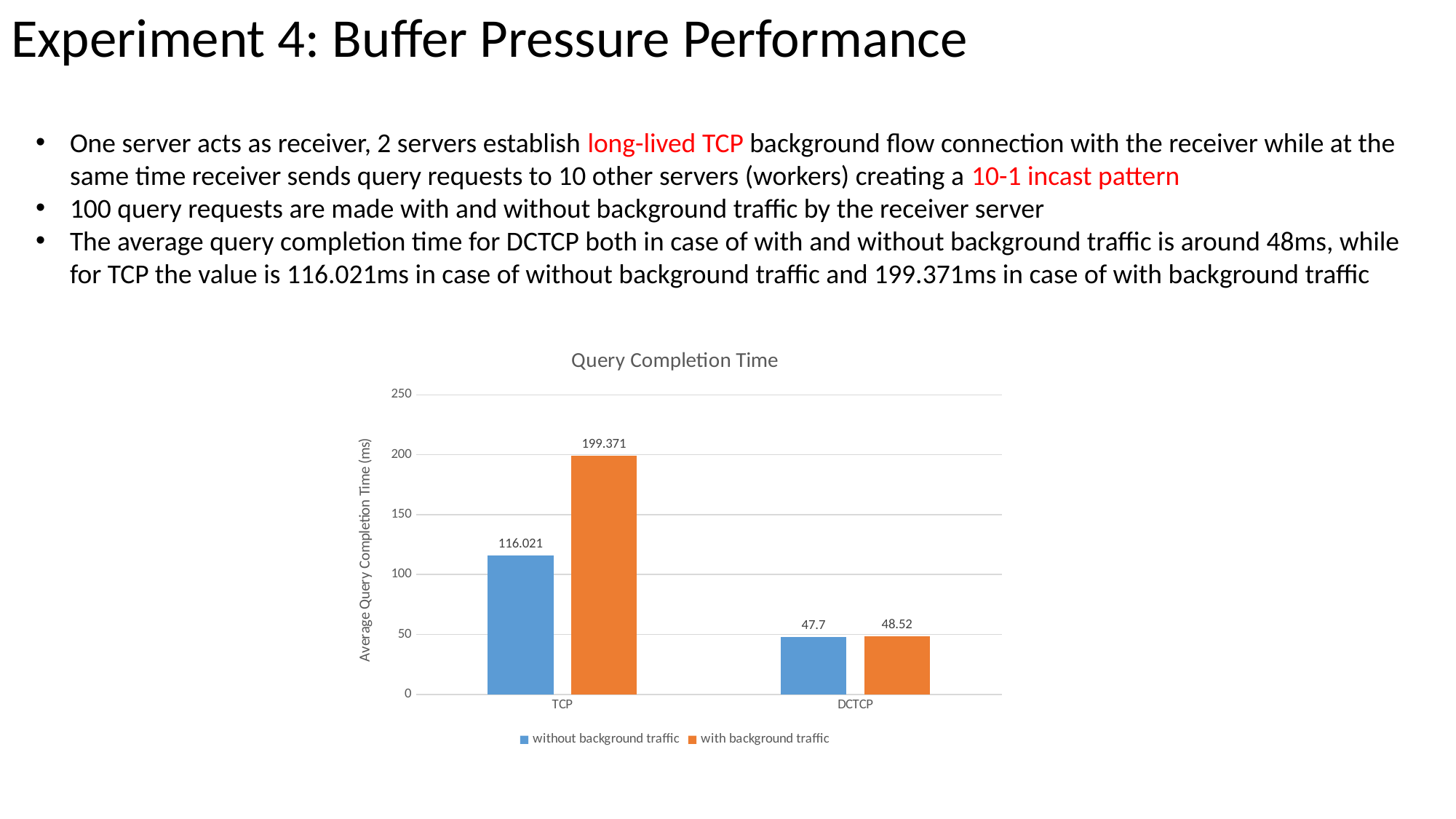

# Experiment 4: Buffer Pressure Performance
One server acts as receiver, 2 servers establish long-lived TCP background flow connection with the receiver while at the same time receiver sends query requests to 10 other servers (workers) creating a 10-1 incast pattern
100 query requests are made with and without background traffic by the receiver server
The average query completion time for DCTCP both in case of with and without background traffic is around 48ms, while for TCP the value is 116.021ms in case of without background traffic and 199.371ms in case of with background traffic

### Chart: Query Completion Time

| Category | without background traffic | with background traffic |
|---|---|---|
| TCP | 116.021 | 199.371 |
| DCTCP | 47.7 | 48.52 |